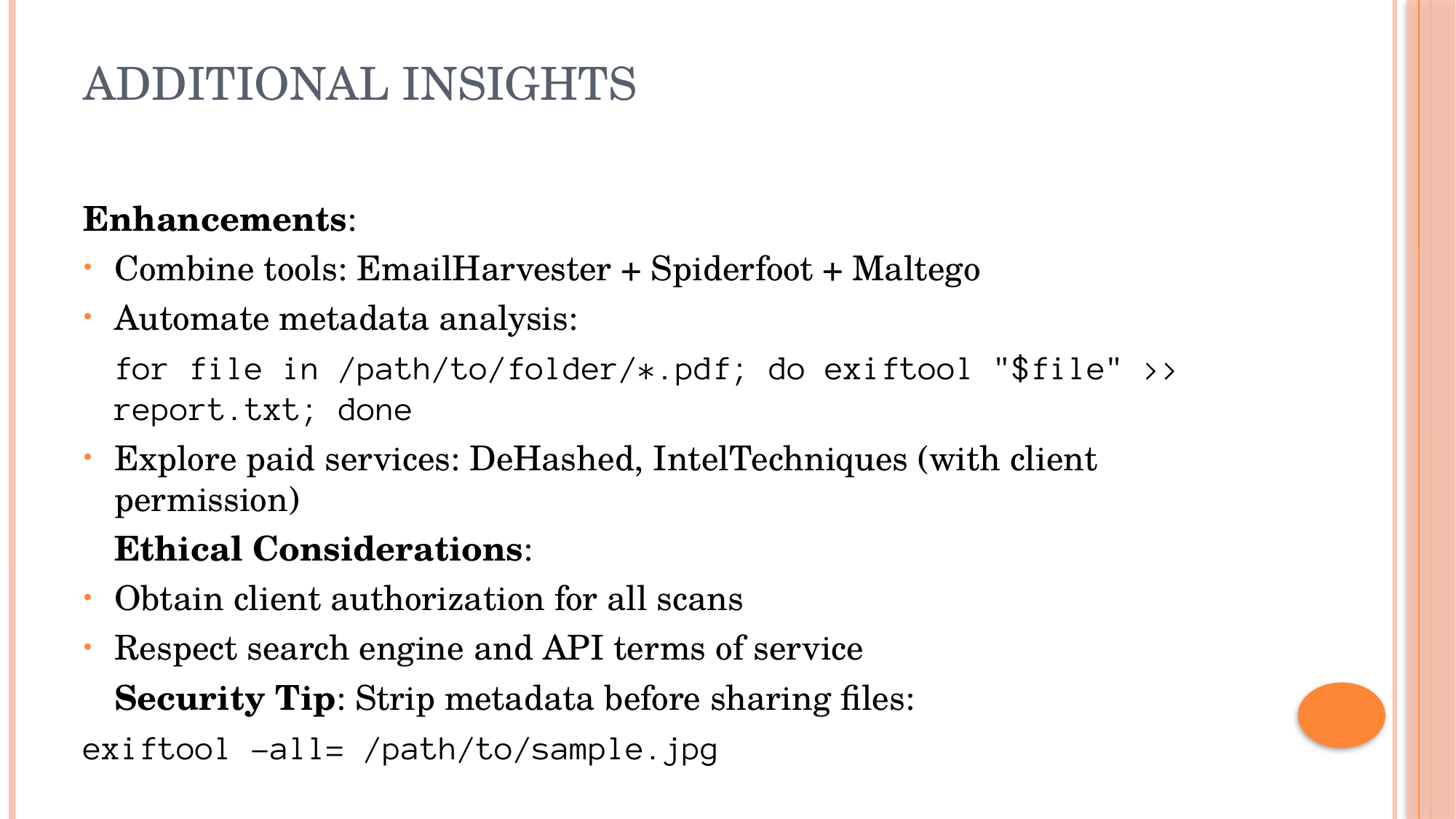

# Additional Insights

Enhancements:
Combine tools: EmailHarvester + Spiderfoot + Maltego
Automate metadata analysis:
for file in /path/to/folder/*.pdf; do exiftool "$file" >> report.txt; done
Explore paid services: DeHashed, IntelTechniques (with client permission)
Ethical Considerations:
Obtain client authorization for all scans
Respect search engine and API terms of service
Security Tip: Strip metadata before sharing files:
exiftool -all= /path/to/sample.jpg